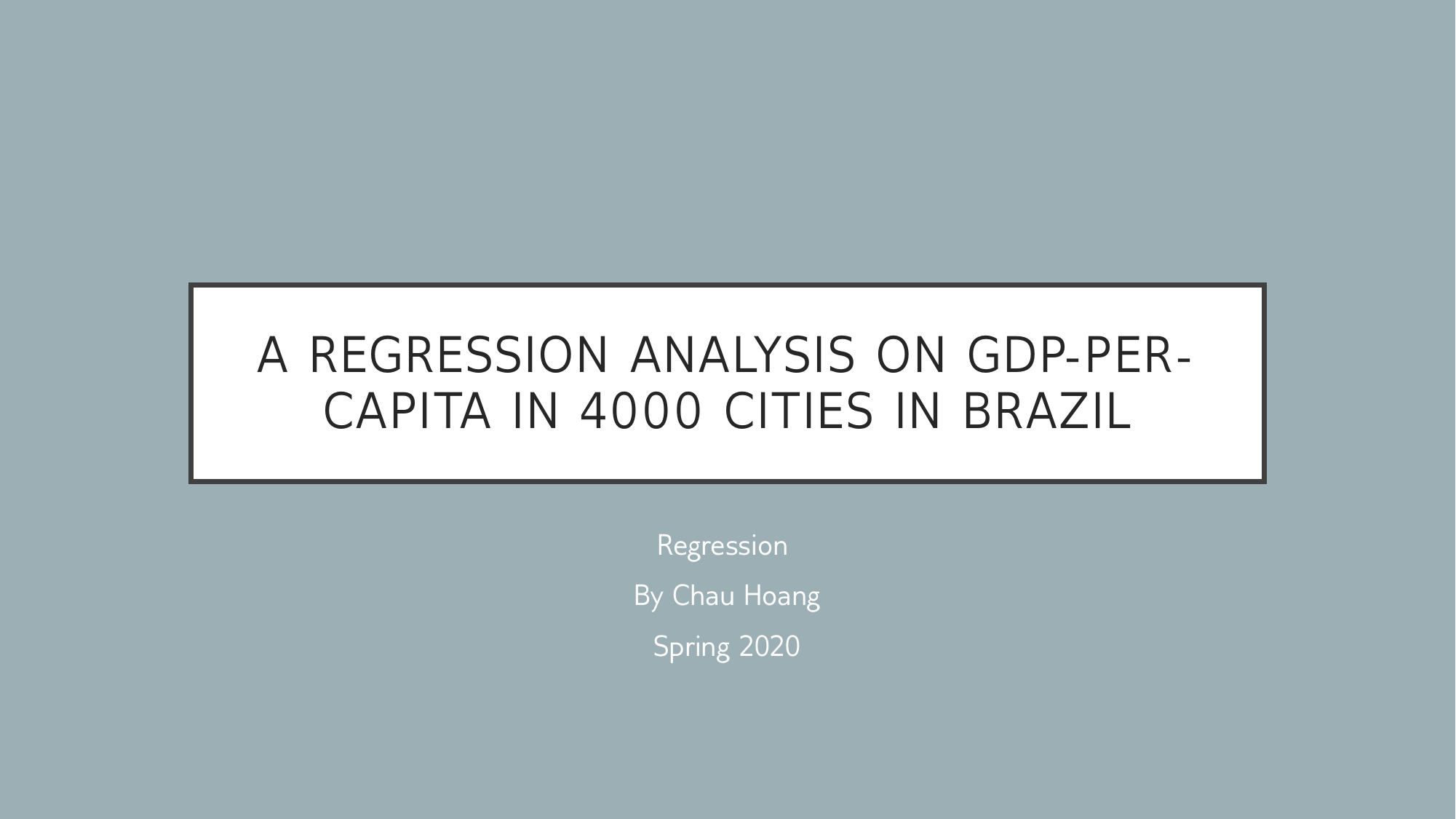

# A REGRESSION analysis on GDP-per-capita in 4000 cities in brazil
Regression
By Chau Hoang
Spring 2020